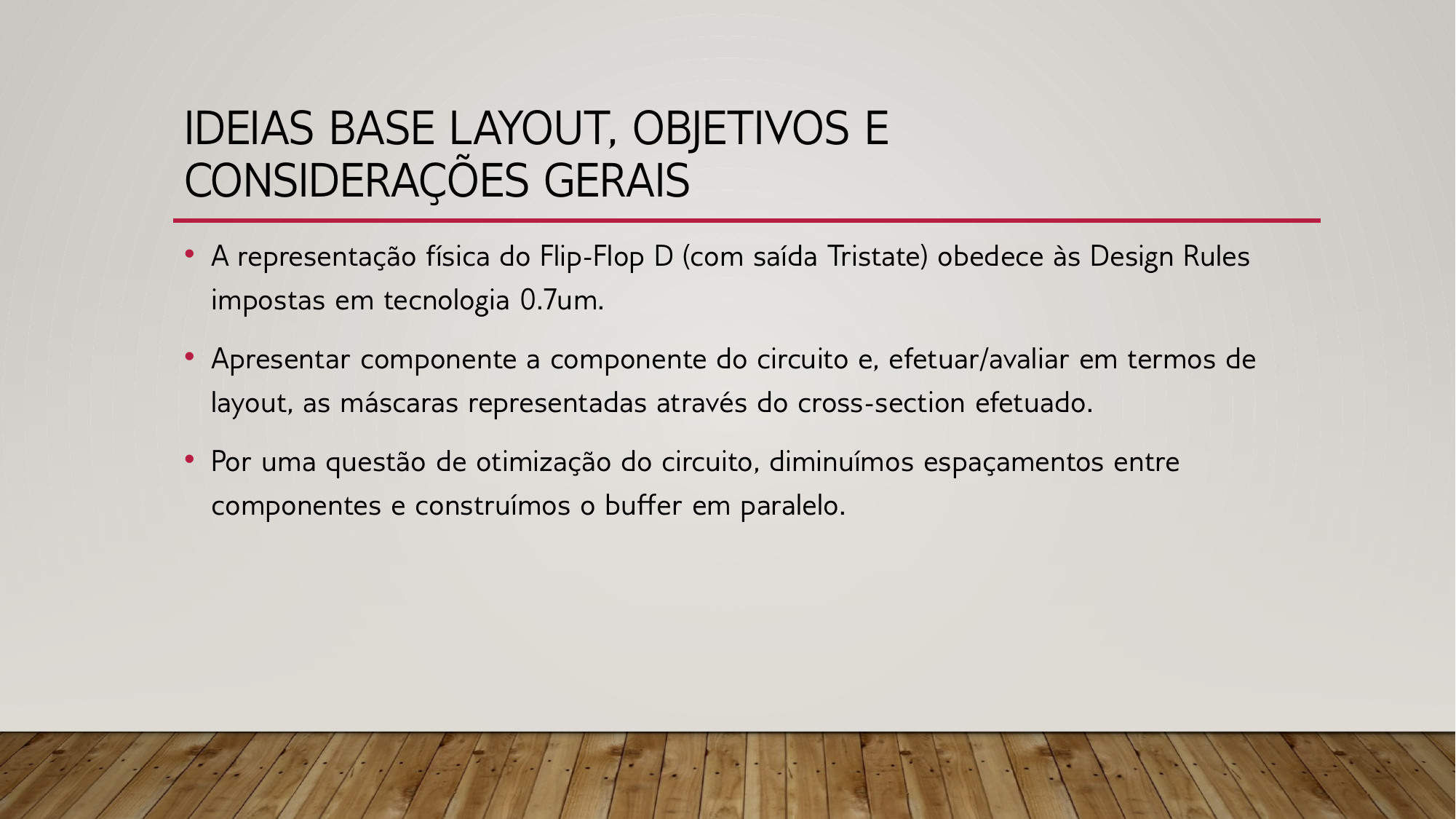

# Ideias Base Layout, objetivos e considerações gerais
A representação física do Flip-Flop D (com saída Tristate) obedece às Design Rules impostas em tecnologia 0.7um.
Apresentar componente a componente do circuito e, efetuar/avaliar em termos de layout, as máscaras representadas através do cross-section efetuado.
Por uma questão de otimização do circuito, diminuímos espaçamentos entre componentes e construímos o buffer em paralelo.